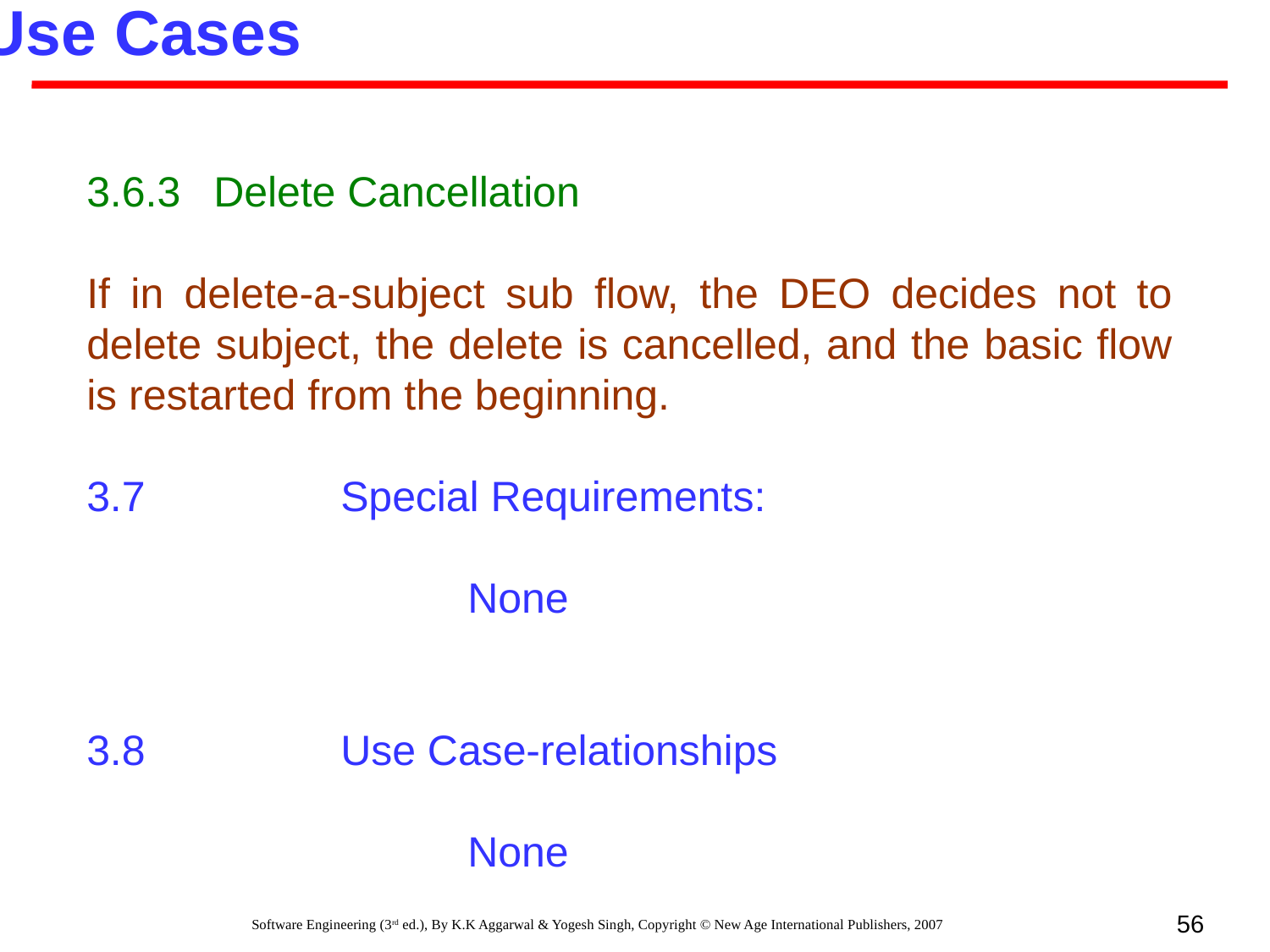

Use Cases

3.6.3 	Delete Cancellation

If in delete-a-subject sub flow, the DEO decides not to delete subject, the delete is cancelled, and the basic flow is restarted from the beginning.

3.7 		Special Requirements:

			None

3.8 		Use Case-relationships

			None
56